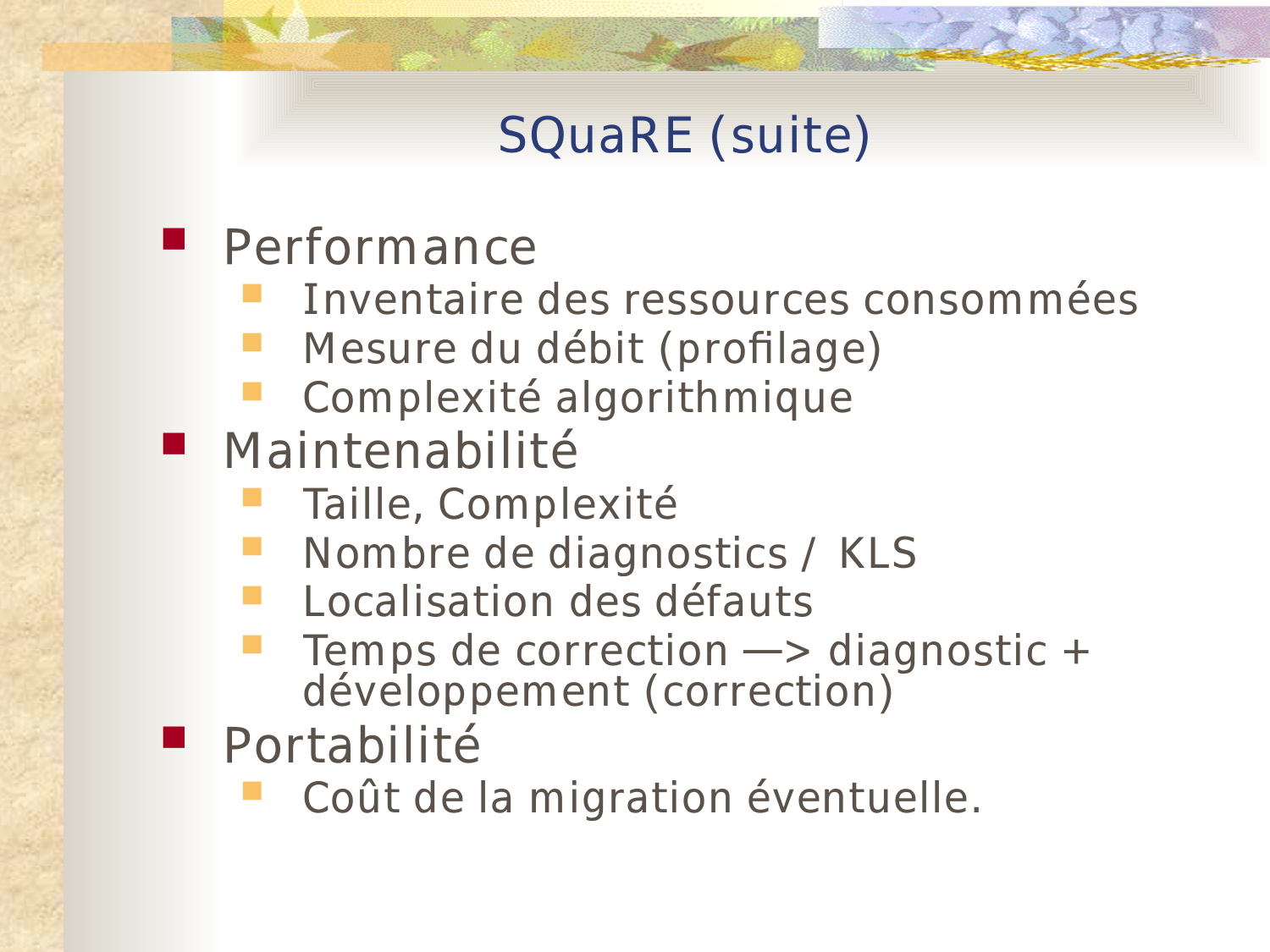

# SQuaRE (suite)
Performance
Inventaire des ressources consommées
Mesure du débit (profilage)
Complexité algorithmique
Maintenabilité
Taille, Complexité
Nombre de diagnostics / KLS
Localisation des défauts
Temps de correction —> diagnostic + développement (correction)
Portabilité
Coût de la migration éventuelle.